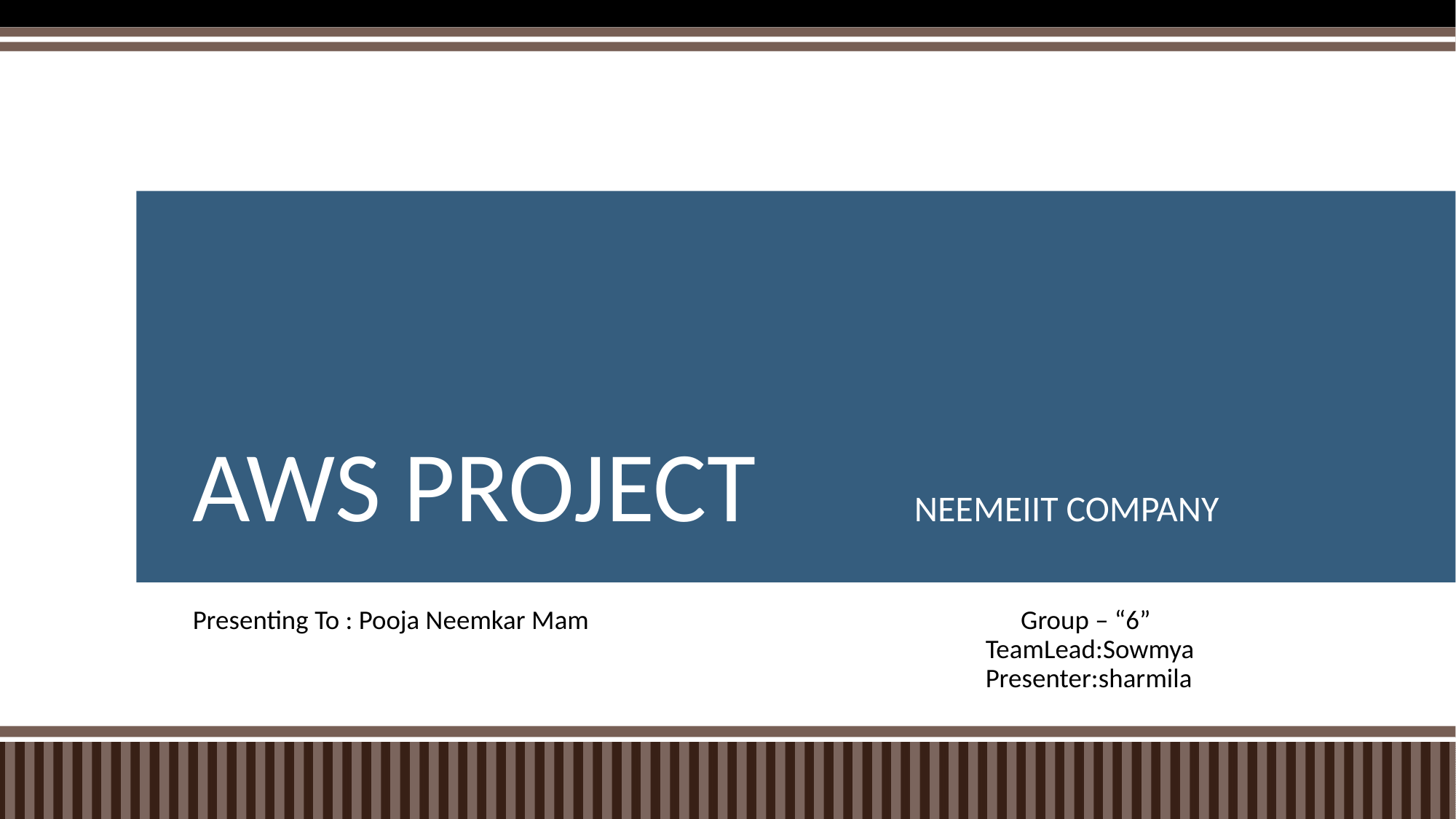

# AWS PROJECT       NEEMEIIT COMPANY
Presenting To : Pooja Neemkar Mam                                                                        Group – “6”
                                                                                                                                    TeamLead:Sowmya
                                                                                                                                    Presenter:sharmila